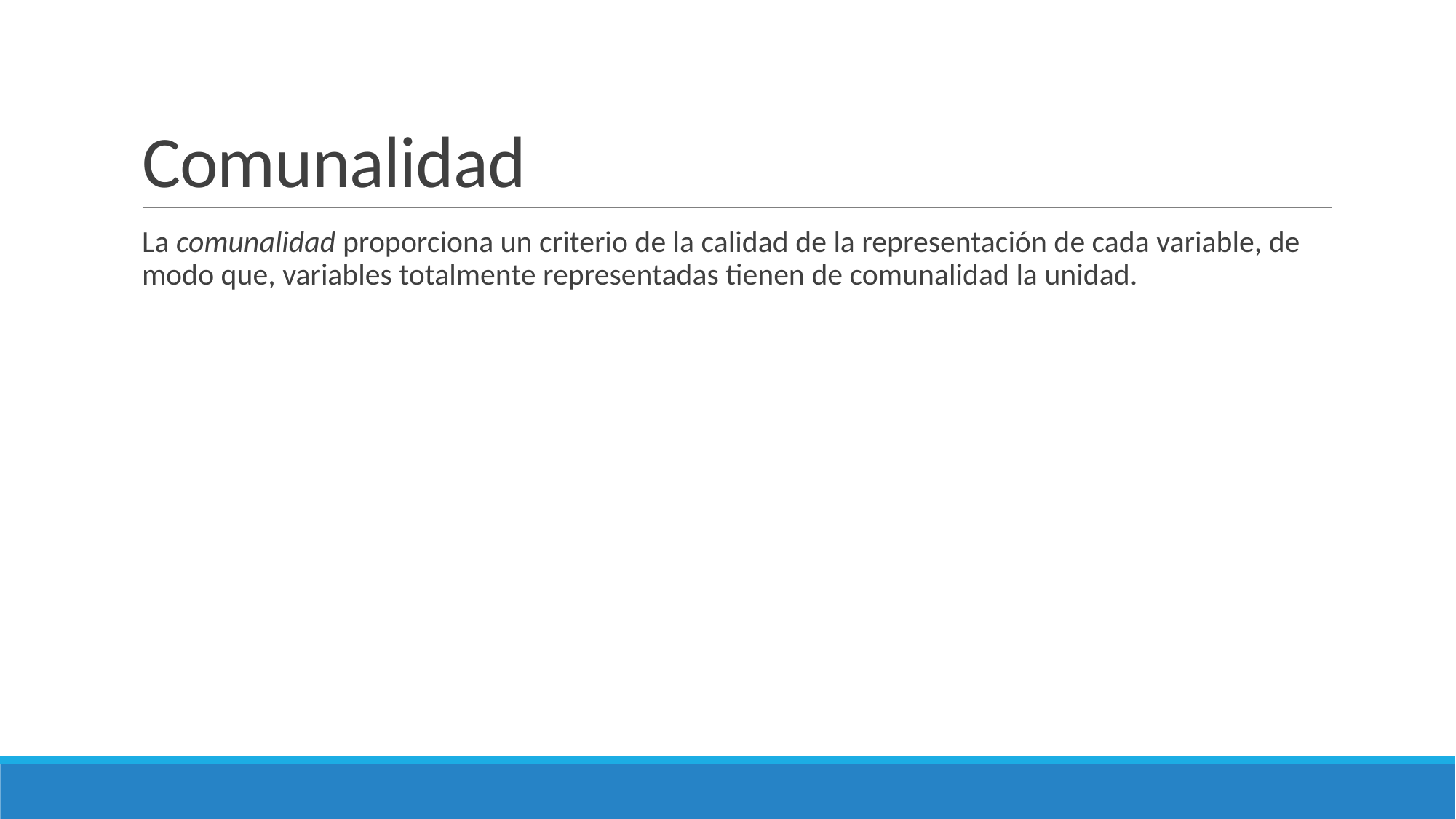

# Comunalidad
La comunalidad proporciona un criterio de la calidad de la representación de cada variable, de modo que, variables totalmente representadas tienen de comunalidad la unidad.